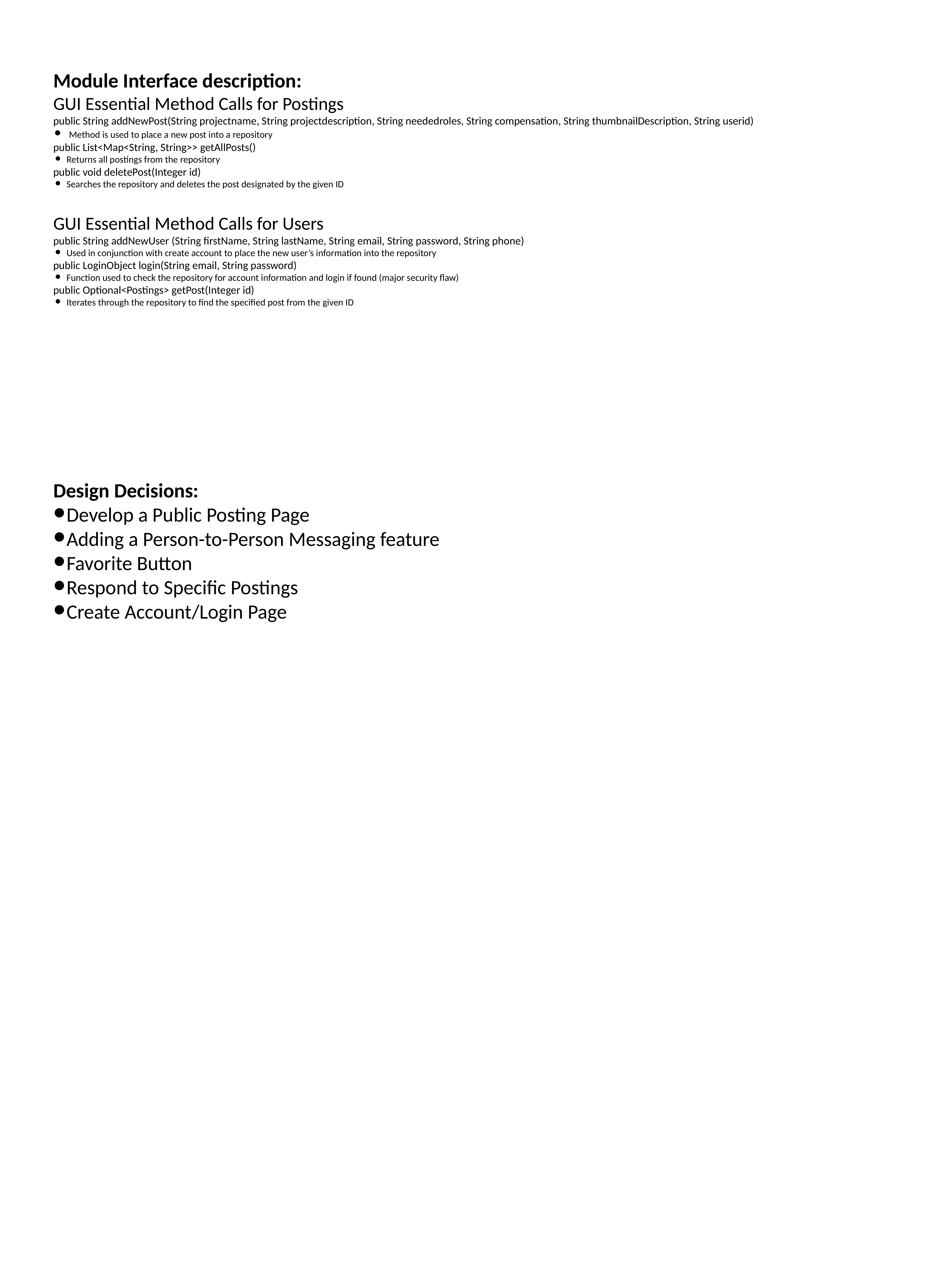

Module Interface description:
GUI Essential Method Calls for Postings
public String addNewPost(String projectname, String projectdescription, String neededroles, String compensation, String thumbnailDescription, String userid)
 Method is used to place a new post into a repository
public List<Map<String, String>> getAllPosts()
Returns all postings from the repository
public void deletePost(Integer id)
Searches the repository and deletes the post designated by the given ID

GUI Essential Method Calls for Users
public String addNewUser (String firstName, String lastName, String email, String password, String phone)
Used in conjunction with create account to place the new user’s information into the repository
public LoginObject login(String email, String password)
Function used to check the repository for account information and login if found (major security flaw)
public Optional<Postings> getPost(Integer id)
Iterates through the repository to find the specified post from the given ID

Design Decisions:
Develop a Public Posting Page
Adding a Person-to-Person Messaging feature
Favorite Button
Respond to Specific Postings
Create Account/Login Page